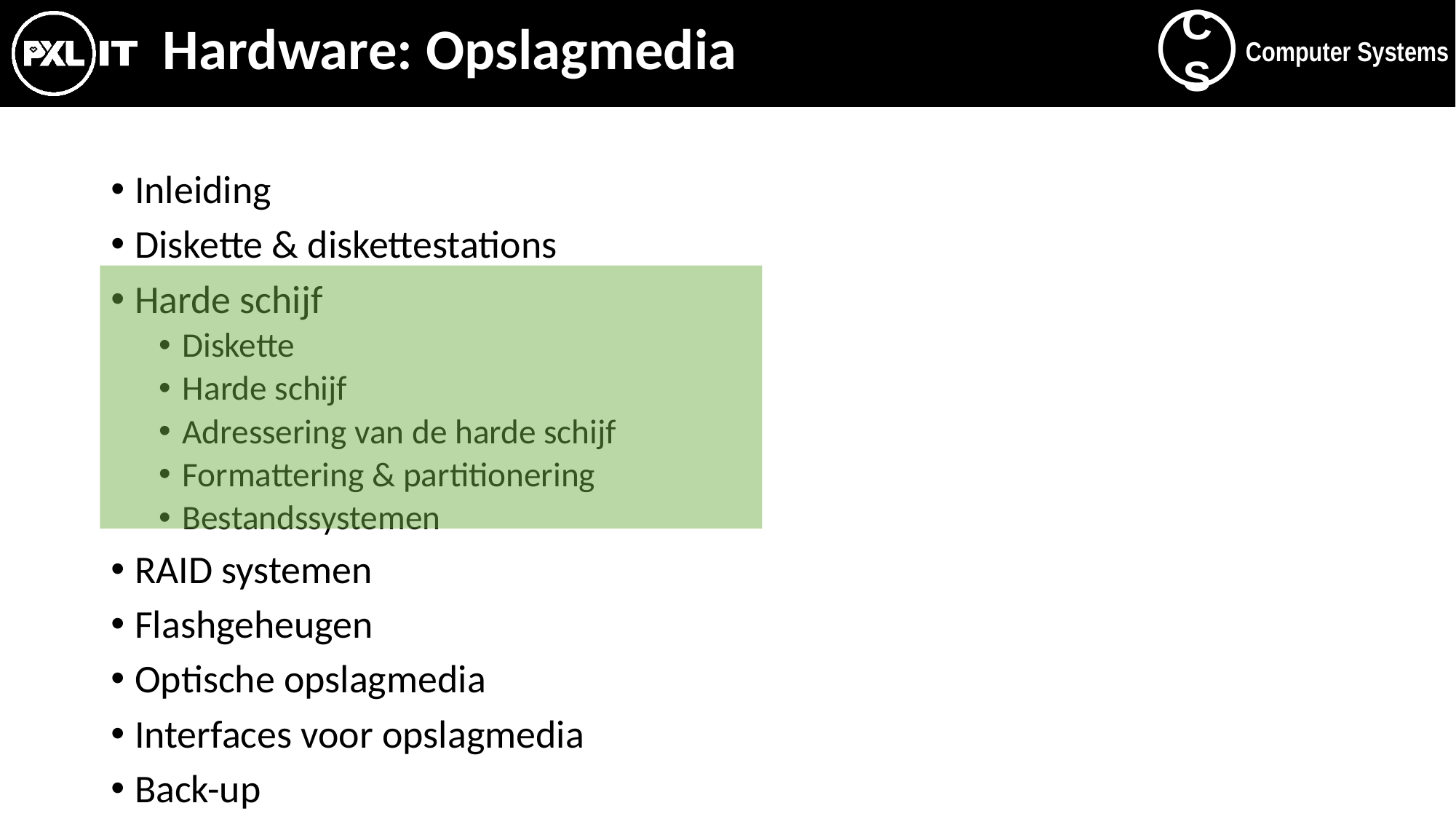

# Hardware: Opslagmedia
Inleiding
Diskette & diskettestations
Harde schijf
Diskette
Harde schijf
Adressering van de harde schijf
Formattering & partitionering
Bestandssystemen
RAID systemen
Flashgeheugen
Optische opslagmedia
Interfaces voor opslagmedia
Back-up